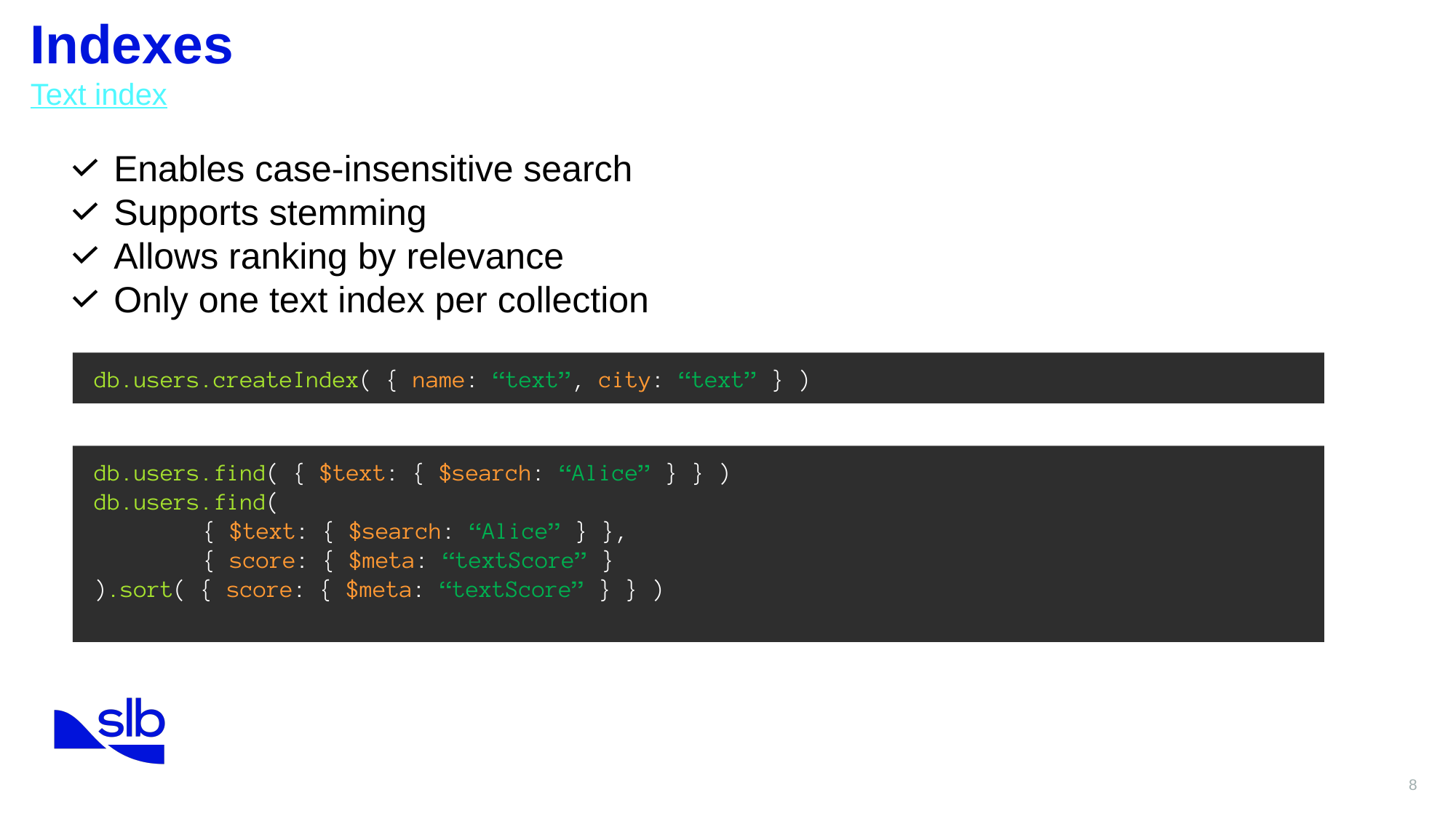

Indexes
Text index
Enables case-insensitive search
Supports stemming
Allows ranking by relevance
Only one text index per collection
db.users.createIndex( { name: “text”, city: “text” } )

db.users.find( { $text: { $search: “Alice” } } )
db.users.find(
	{ $text: { $search: “Alice” } },
	{ score: { $meta: “textScore” }
).sort( { score: { $meta: “textScore” } } )

8